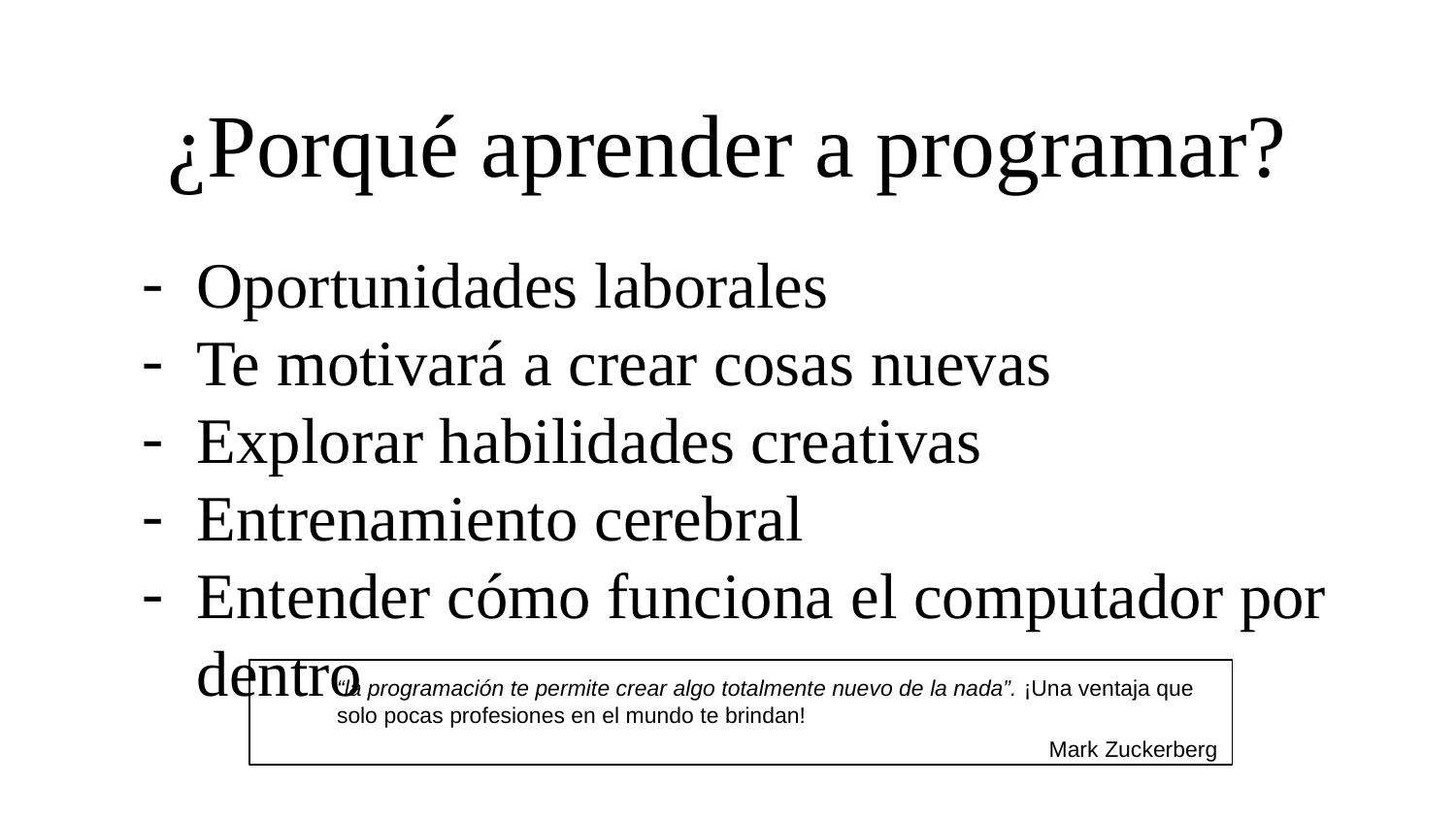

# ¿Porqué aprender a programar?
Oportunidades laborales
Te motivará a crear cosas nuevas
Explorar habilidades creativas
Entrenamiento cerebral
Entender cómo funciona el computador por dentro

“la programación te permite crear algo totalmente nuevo de la nada”. ¡Una ventaja que solo pocas profesiones en el mundo te brindan!
Mark Zuckerberg